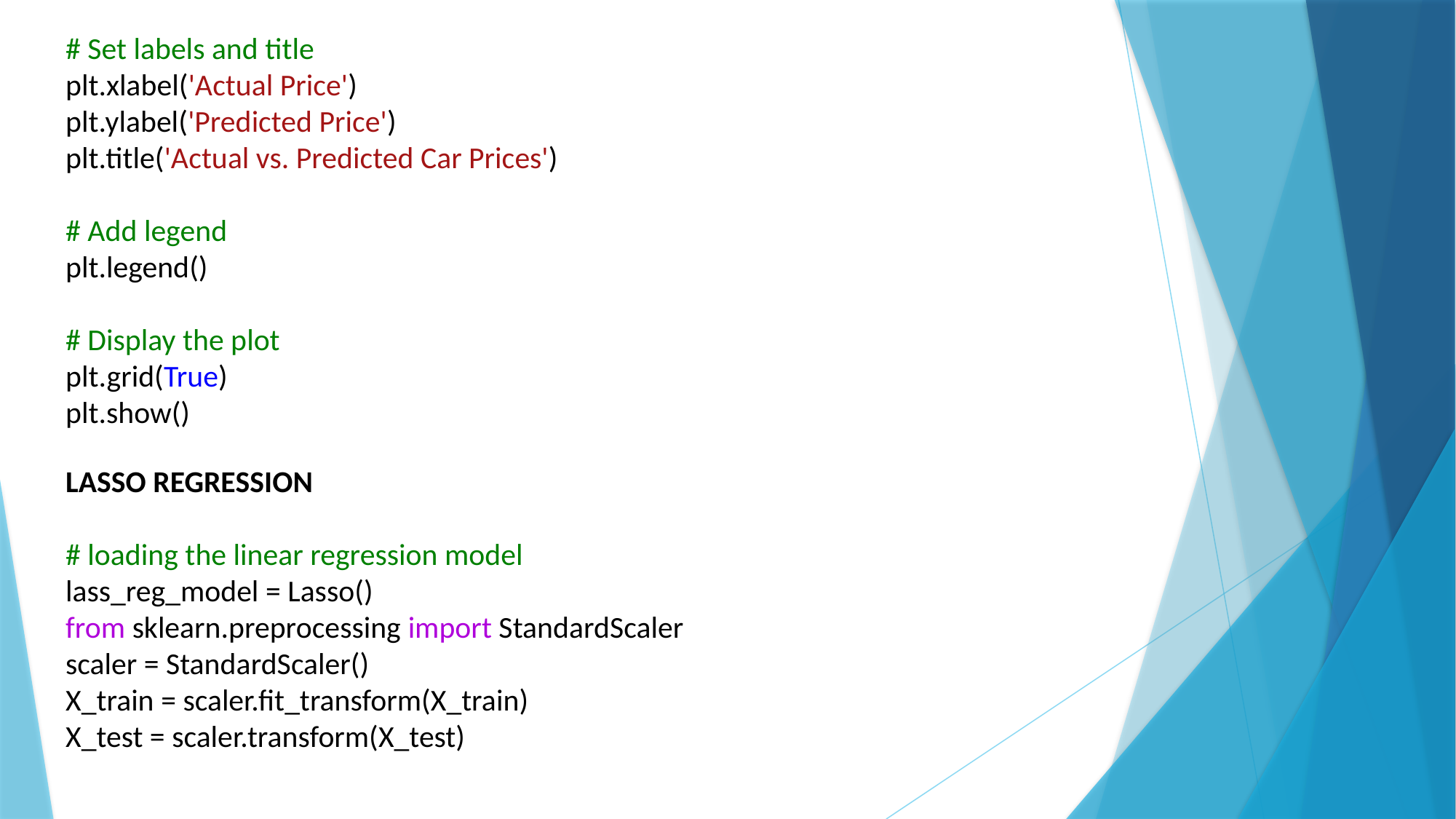

# Set labels and title​
plt.xlabel('Actual Price')​
plt.ylabel('Predicted Price')​
plt.title('Actual vs. Predicted Car Prices')​
​
# Add legend​
plt.legend()​
​
# Display the plot​
plt.grid(True)​
plt.show()

LASSO REGRESSION

# loading the linear regression model
lass_reg_model = Lasso()
from sklearn.preprocessing import StandardScaler
scaler = StandardScaler()
X_train = scaler.fit_transform(X_train)
X_test = scaler.transform(X_test)